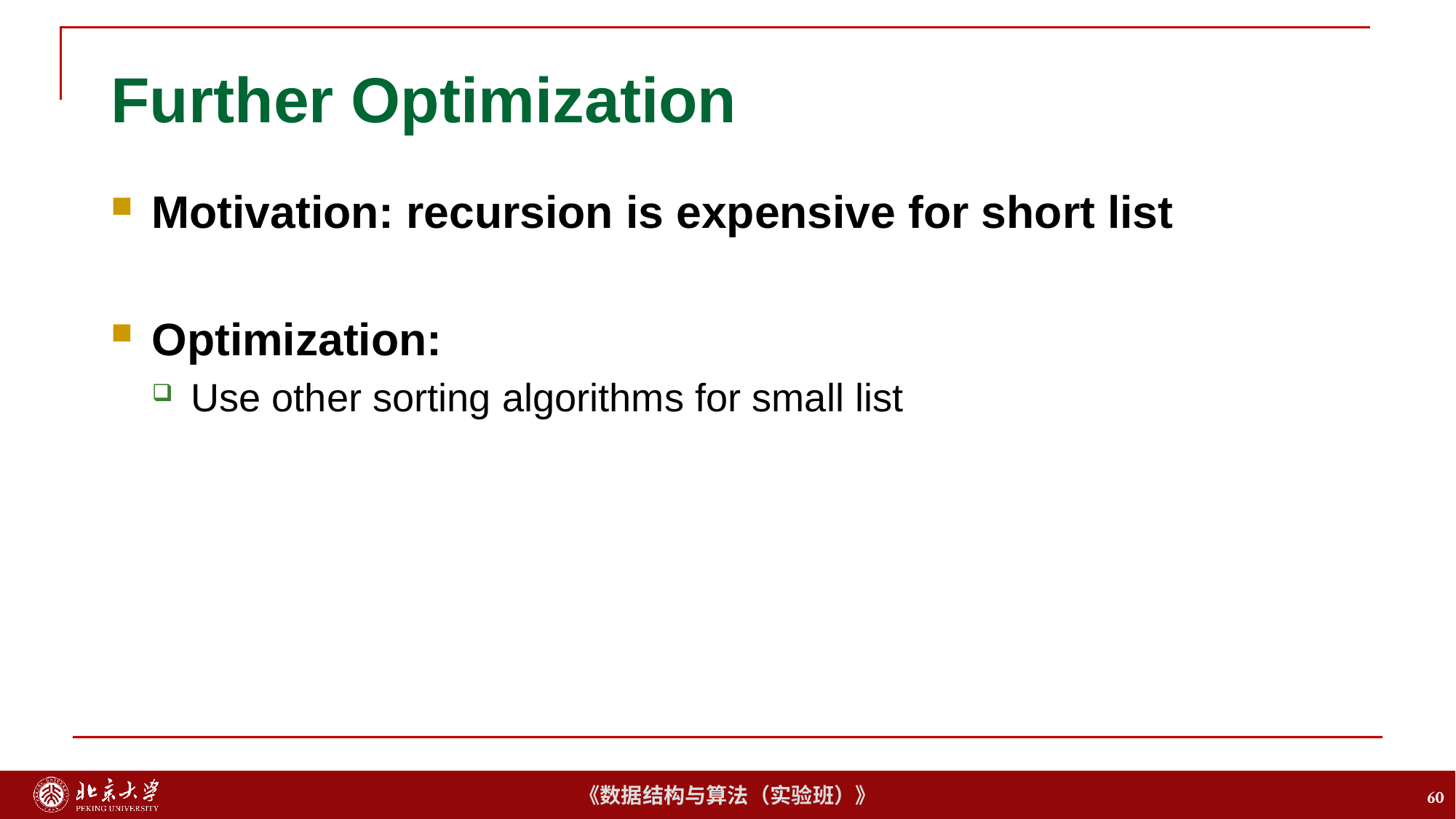

# Further Optimization
Motivation: recursion is expensive for short list

Optimization:
Use other sorting algorithms for small list
60